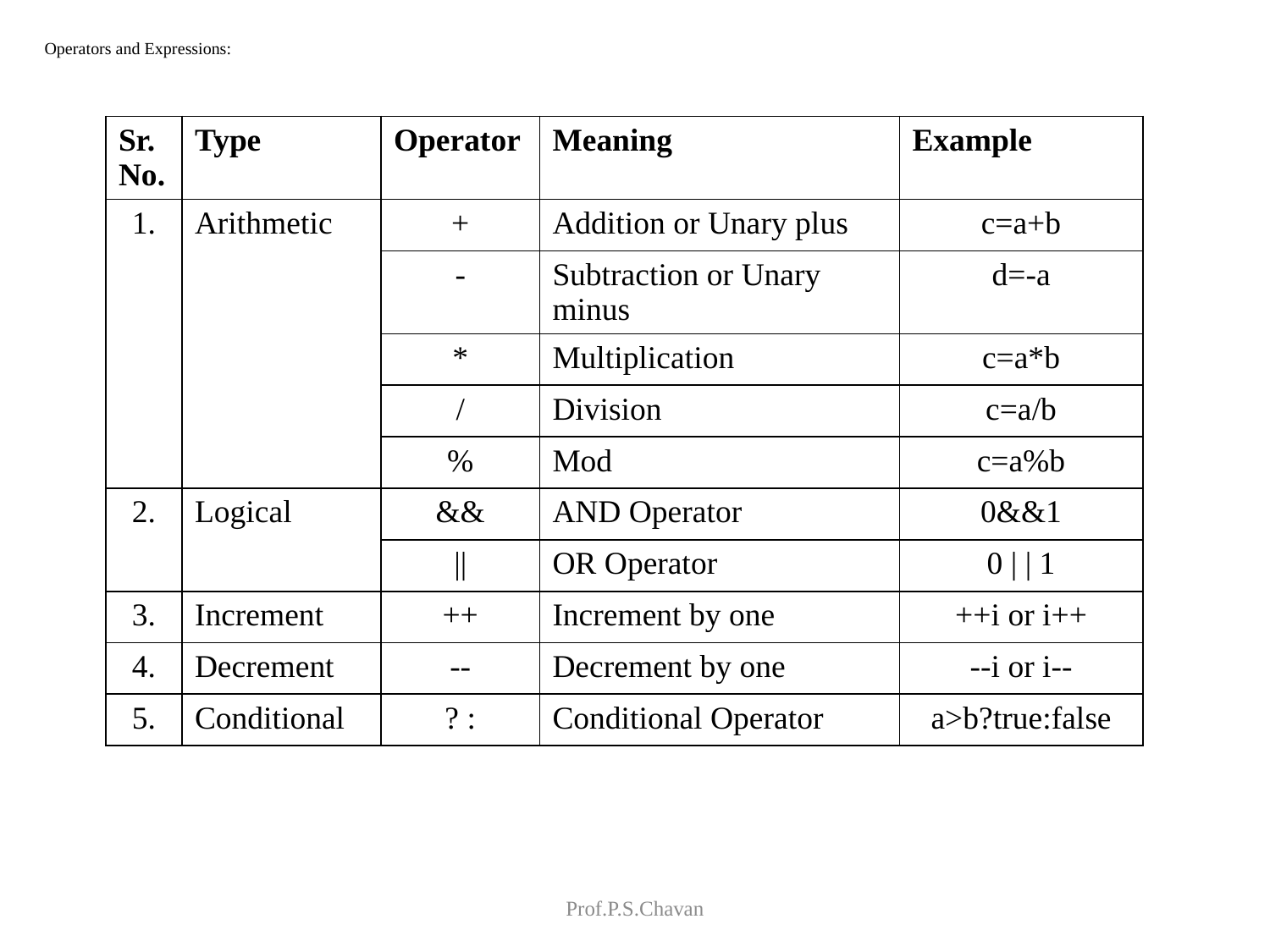

# Operators and Expressions:

| Sr. No. | Type | Operator | Meaning | Example |
| --- | --- | --- | --- | --- |
| 1. | Arithmetic | + | Addition or Unary plus | c=a+b |
|  |  | - | Subtraction or Unary minus | d=-a |
|  |  | \* | Multiplication | c=a\*b |
|  |  | / | Division | c=a/b |
|  |  | % | Mod | c=a%b |
| 2. | Logical | && | AND Operator | 0&&1 |
|  |  | || | OR Operator | 0 | | 1 |
| 3. | Increment | ++ | Increment by one | ++i or i++ |
| 4. | Decrement | -- | Decrement by one | --i or i-- |
| 5. | Conditional | ? : | Conditional Operator | a>b?true:false |
Prof.P.S.Chavan